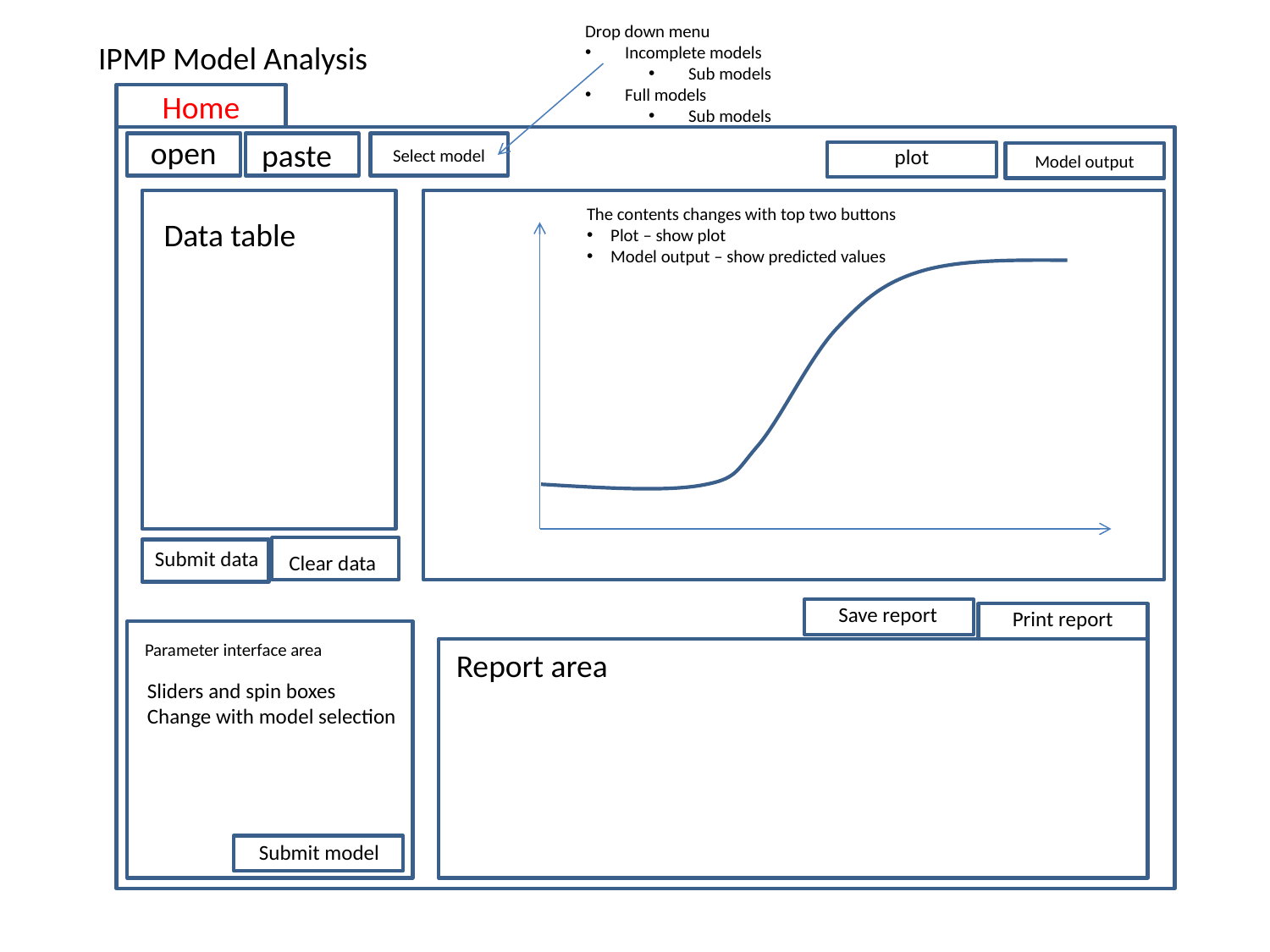

Drop down menu
Incomplete models
Sub models
Full models
Sub models
IPMP Model Analysis
Home

open
paste

plot
Select model

Model output

The contents changes with top two buttons
Plot – show plot
Model output – show predicted values
Data table

Submit data
Clear data
Save report
Print report

Parameter interface area

Report area
Sliders and spin boxes
Change with model selection
Submit model